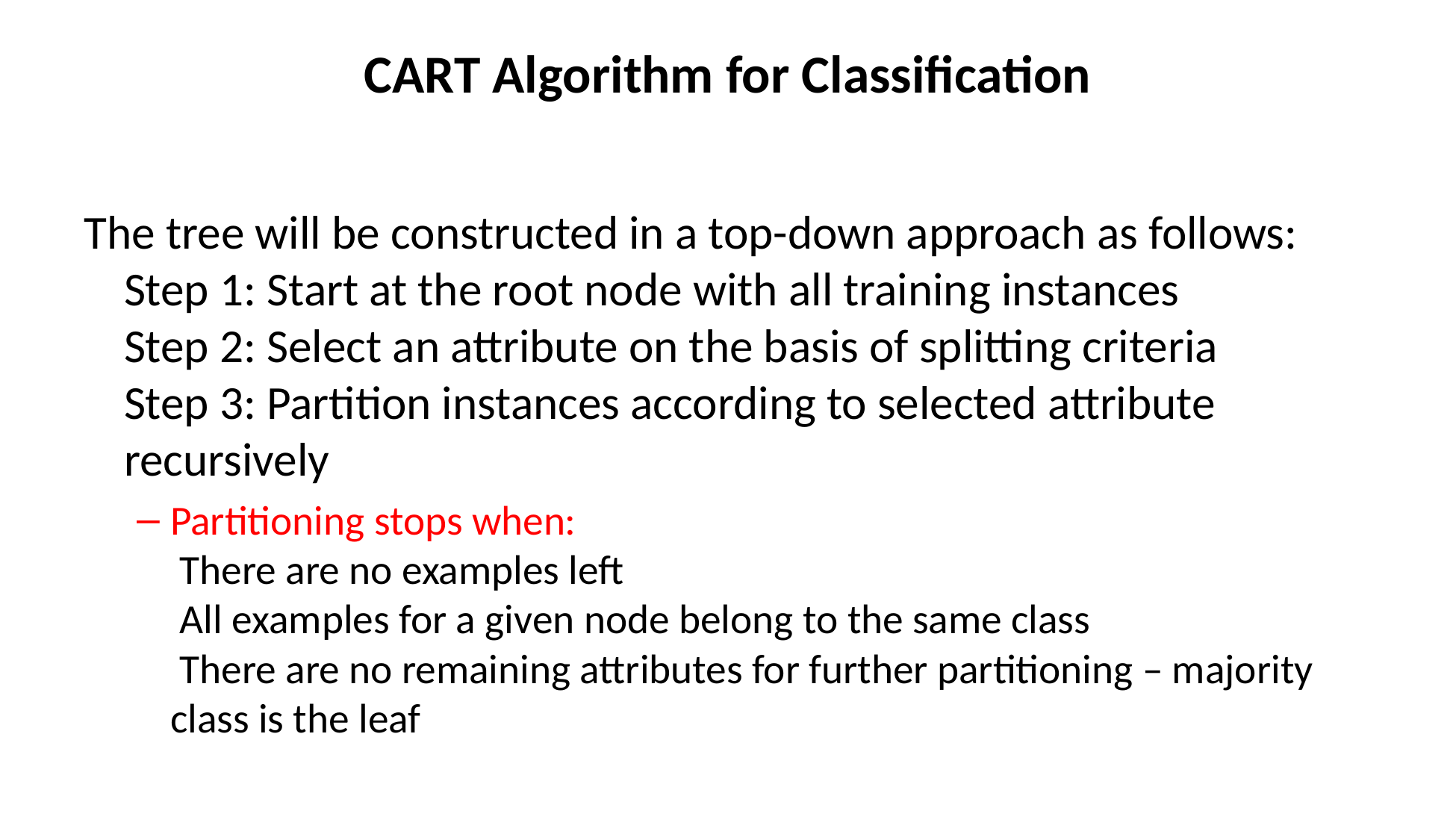

# CART Algorithm for Classification
The tree will be constructed in a top-down approach as follows:
Step 1: Start at the root node with all training instances
Step 2: Select an attribute on the basis of splitting criteria
Step 3: Partition instances according to selected attribute recursively
Partitioning stops when:
 There are no examples left
 All examples for a given node belong to the same class
 There are no remaining attributes for further partitioning – majority class is the leaf